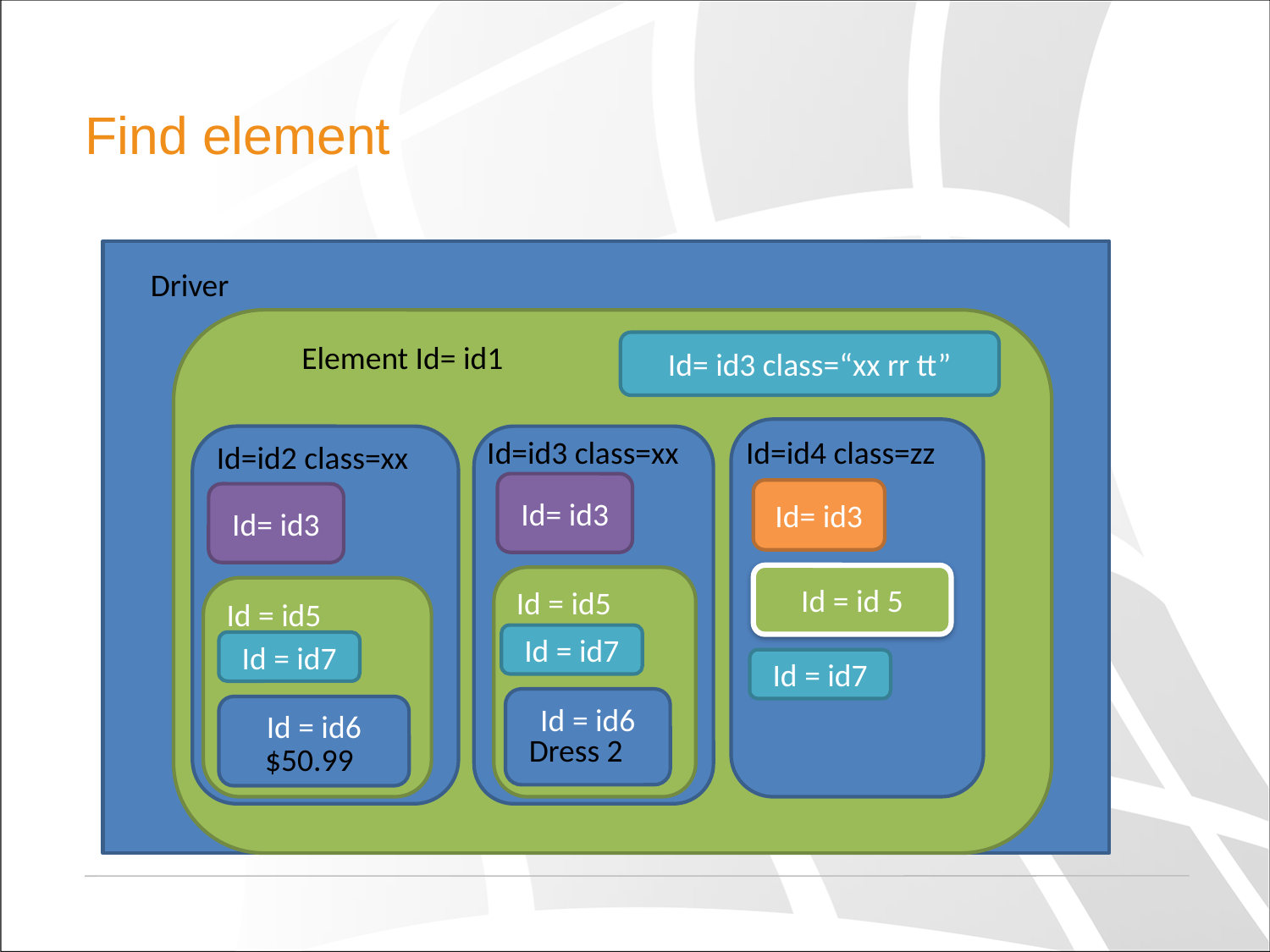

# Find element

Driver

Element Id= id1
Id= id3 class=“xx rr tt”

Id=id3 class=xx

Id=id4 class=zz

Id=id2 class=xx
Id= id3
Id= id3
Id= id3
Id = id 5
Id = id5
Id = id5
Id = id7
Id = id7
Id = id7
Id = id6
Id = id6
Dress 2
$50.99